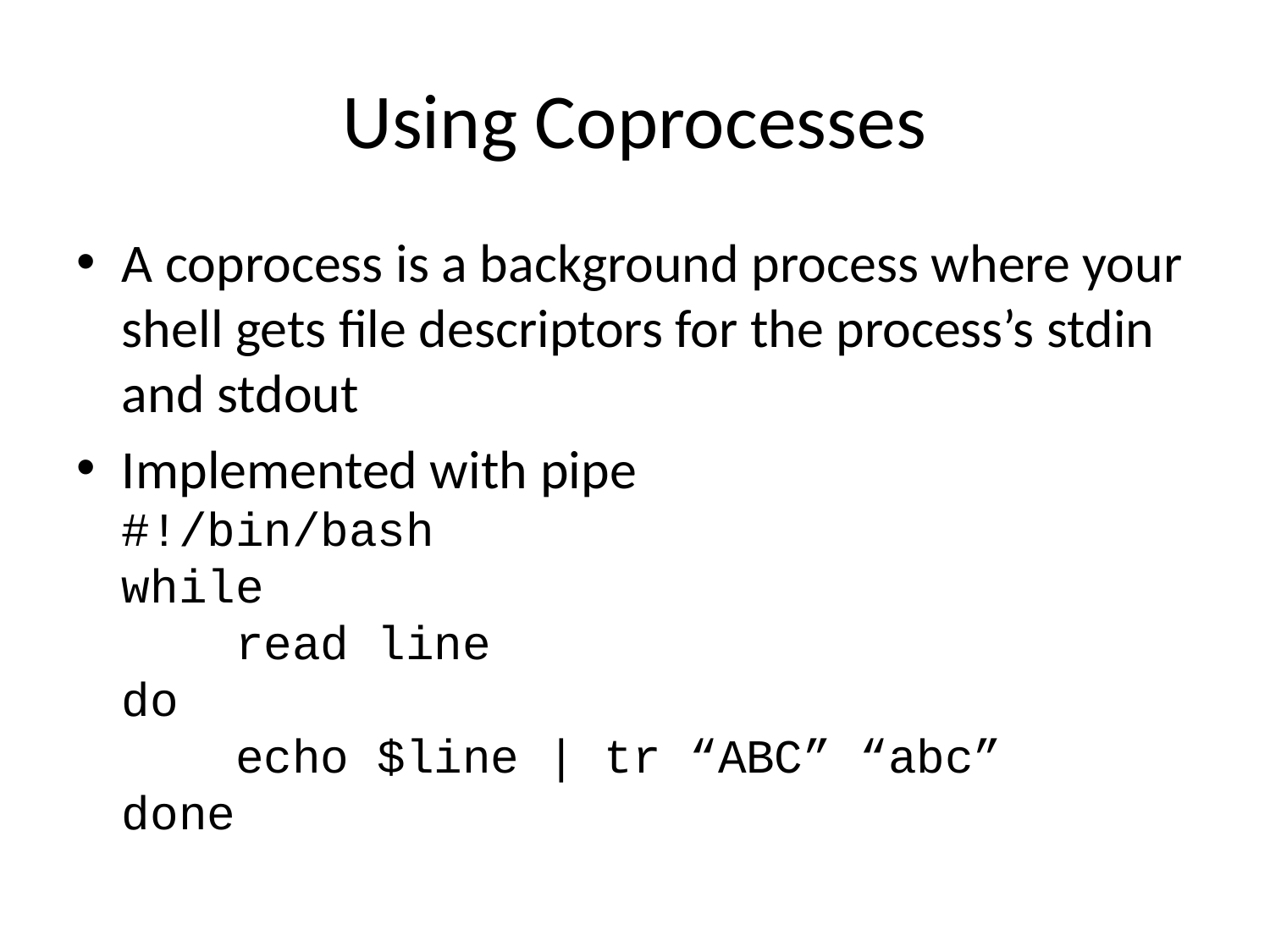

# Using Coprocesses
A coprocess is a background process where your shell gets file descriptors for the process’s stdin and stdout
Implemented with pipe
#!/bin/bash
while
    read line
do
    echo $line | tr “ABC” “abc”
done